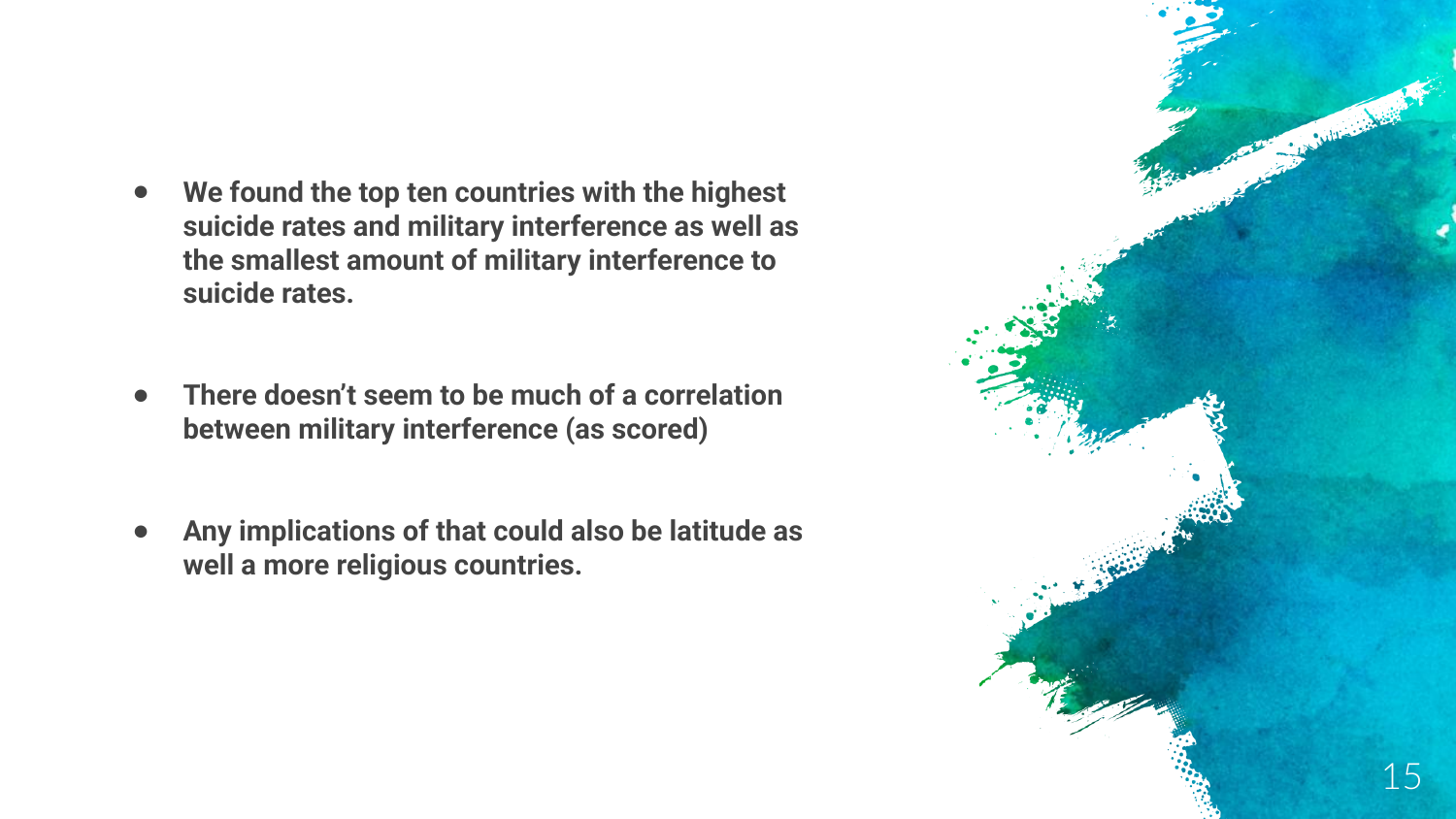

We found the top ten countries with the highest suicide rates and military interference as well as the smallest amount of military interference to suicide rates.

There doesn’t seem to be much of a correlation between military interference (as scored)

Any implications of that could also be latitude as well a more religious countries.
15